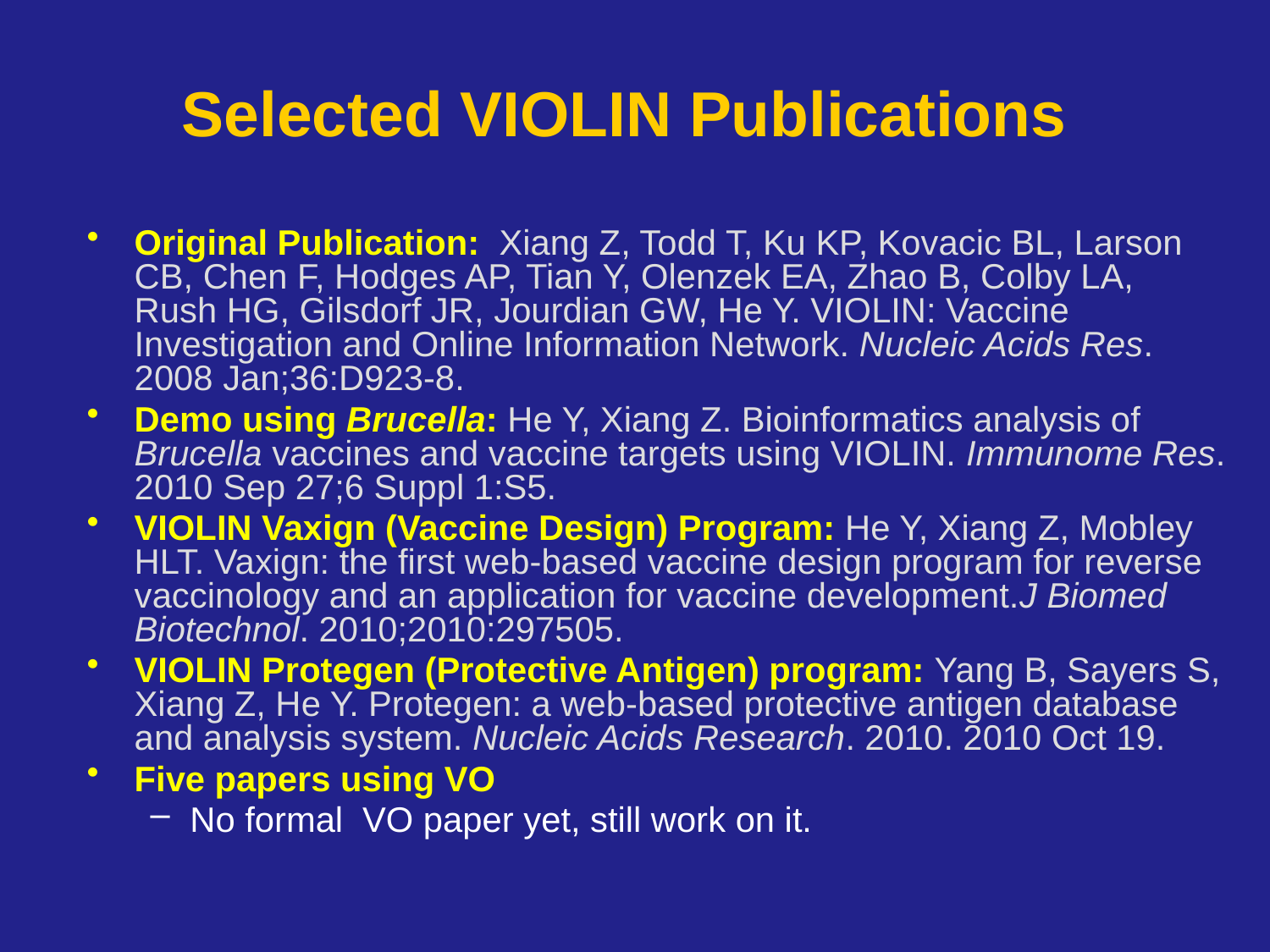

# Selected VIOLIN Publications
Original Publication:  Xiang Z, Todd T, Ku KP, Kovacic BL, Larson CB, Chen F, Hodges AP, Tian Y, Olenzek EA, Zhao B, Colby LA, Rush HG, Gilsdorf JR, Jourdian GW, He Y. VIOLIN: Vaccine Investigation and Online Information Network. Nucleic Acids Res. 2008 Jan;36:D923-8.
Demo using Brucella: He Y, Xiang Z. Bioinformatics analysis of Brucella vaccines and vaccine targets using VIOLIN. Immunome Res. 2010 Sep 27;6 Suppl 1:S5.
VIOLIN Vaxign (Vaccine Design) Program: He Y, Xiang Z, Mobley HLT. Vaxign: the first web-based vaccine design program for reverse vaccinology and an application for vaccine development.J Biomed Biotechnol. 2010;2010:297505.
VIOLIN Protegen (Protective Antigen) program: Yang B, Sayers S, Xiang Z, He Y. Protegen: a web-based protective antigen database and analysis system. Nucleic Acids Research. 2010. 2010 Oct 19.
Five papers using VO
No formal  VO paper yet, still work on it.